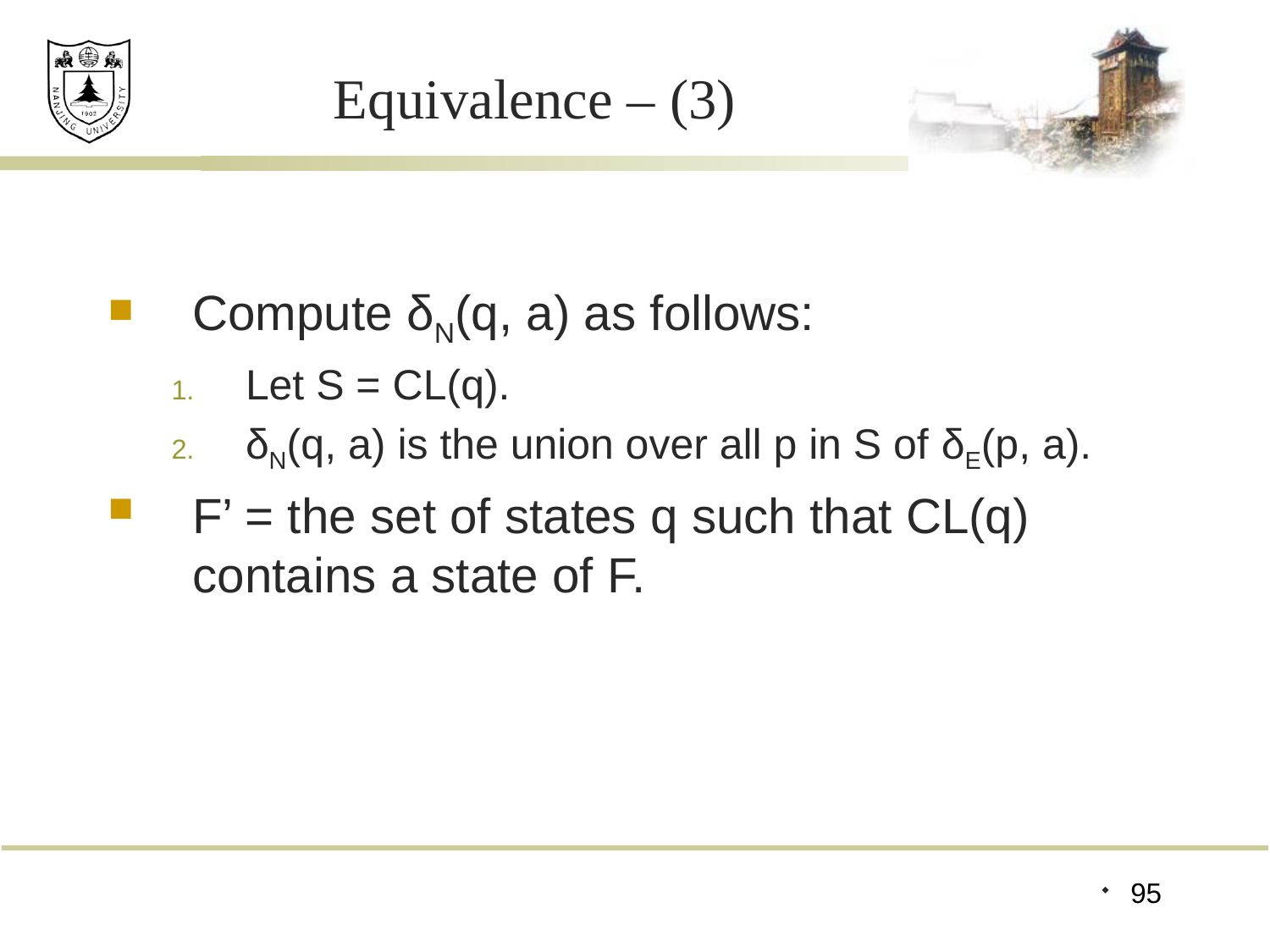

# Equivalence – (3)
Compute δN(q, a) as follows:
Let S = CL(q).
δN(q, a) is the union over all p in S of δE(p, a).
F’ = the set of states q such that CL(q) contains a state of F.
95